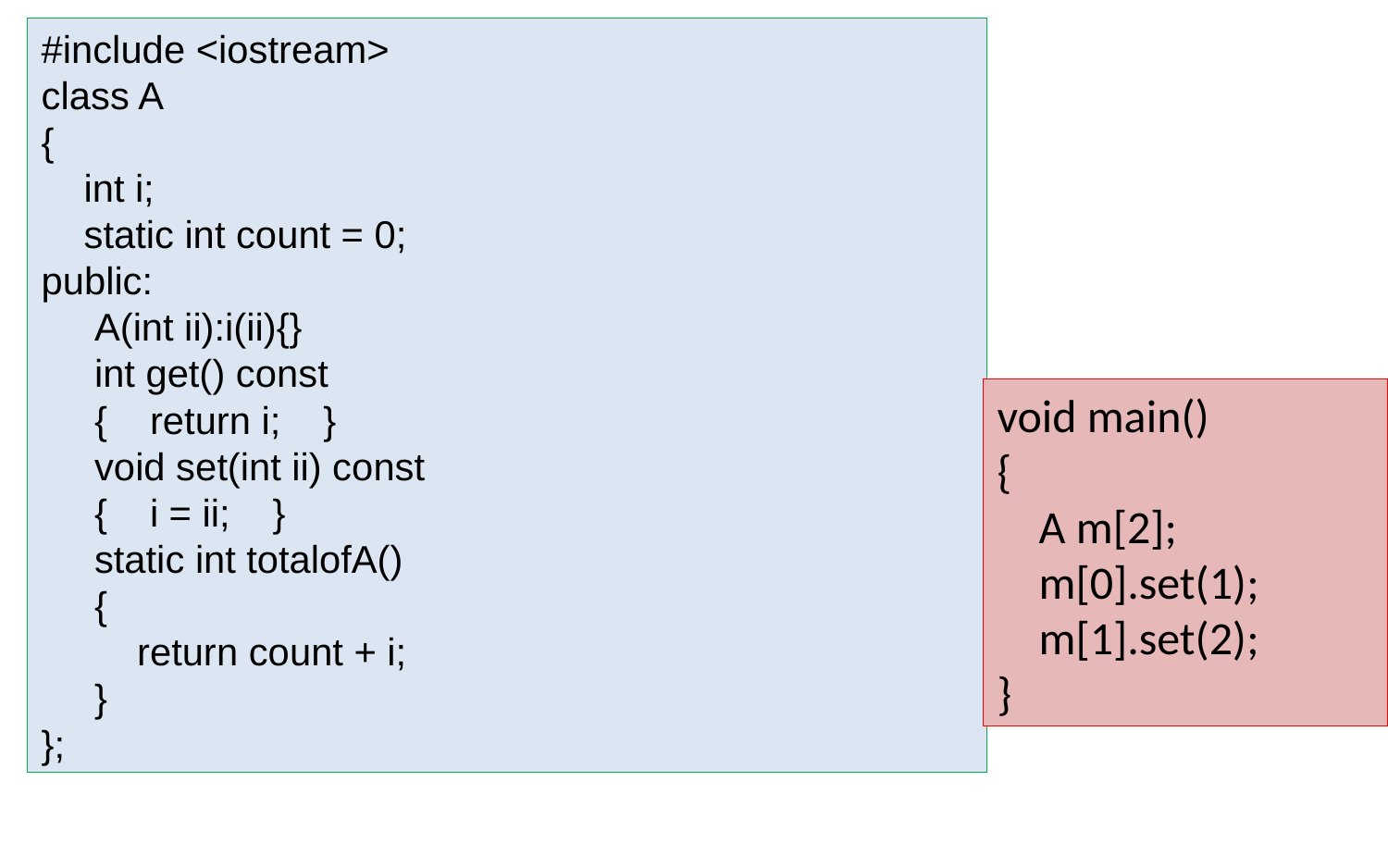

#include <iostream>
class A
{
    int i;
    static int count = 0;
public:
     A(int ii):i(ii){}
     int get() const
     {    return i;    }
     void set(int ii) const
     {    i = ii;    }
     static int totalofA()
     {
         return count + i;
     }
};
void main()
{
    A m[2];
    m[0].set(1);
    m[1].set(2);
}